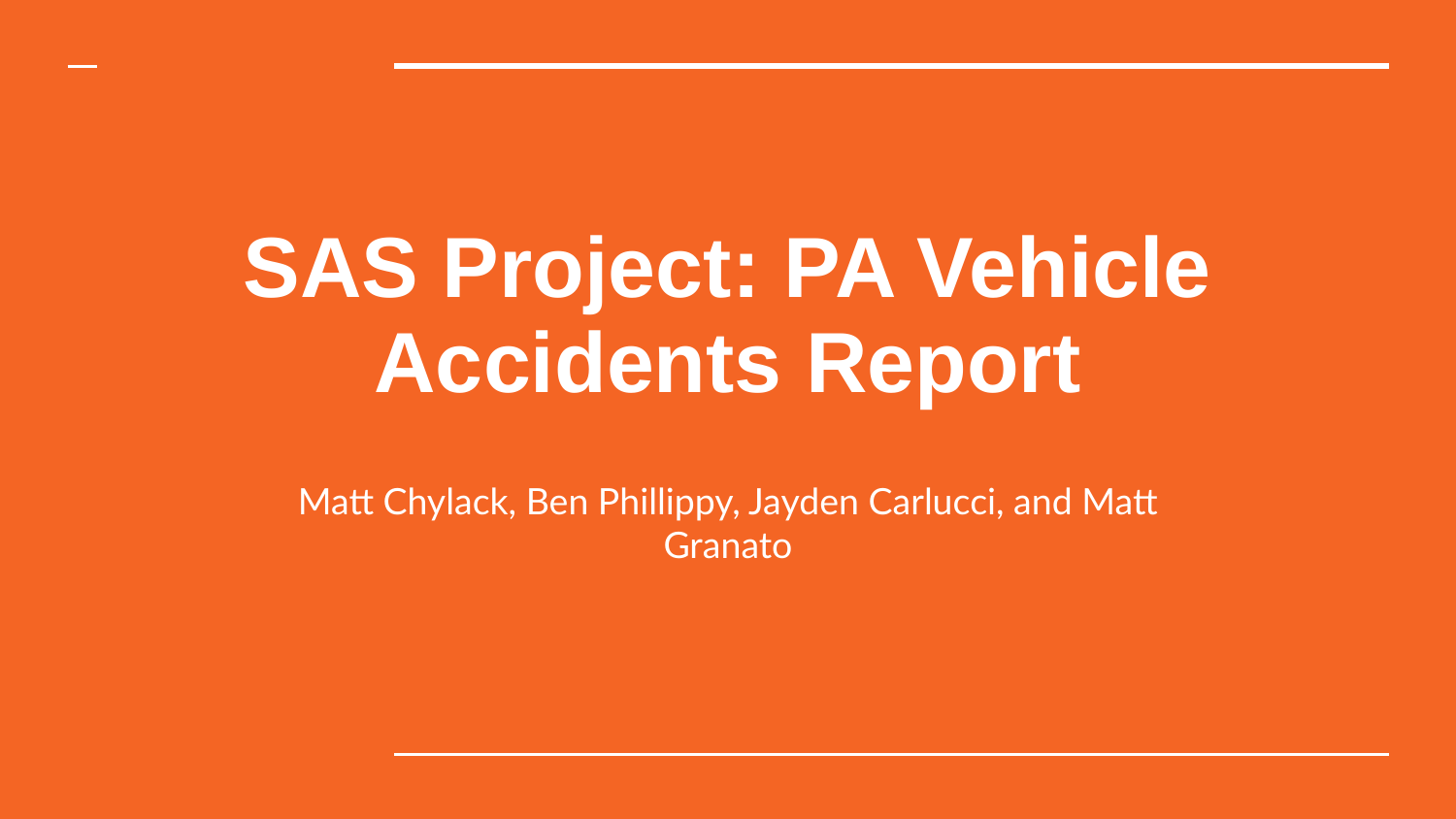

# SAS Project: PA Vehicle Accidents Report
Matt Chylack, Ben Phillippy, Jayden Carlucci, and Matt Granato